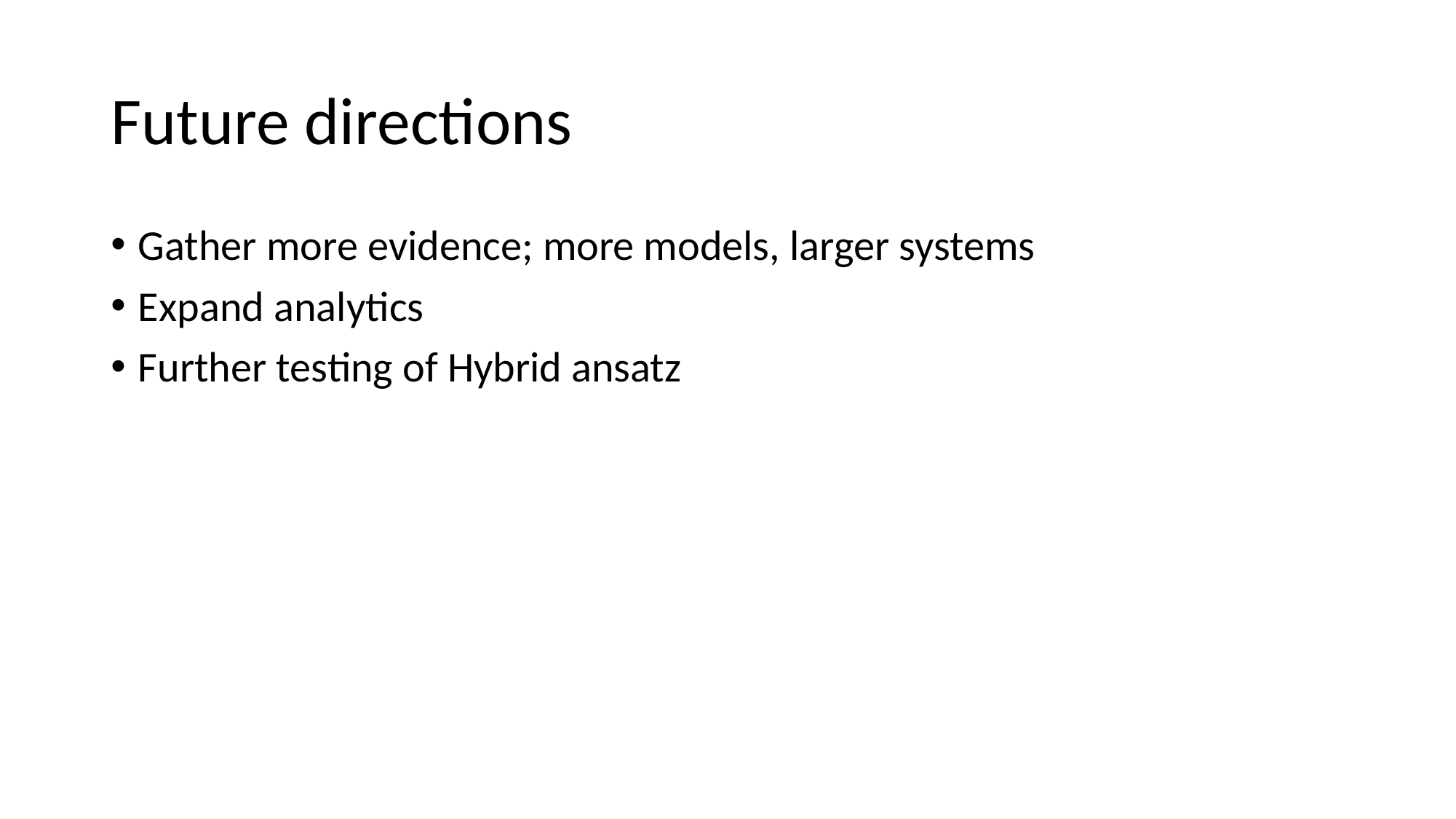

# Future directions
Gather more evidence; more models, larger systems
Expand analytics
Further testing of Hybrid ansatz